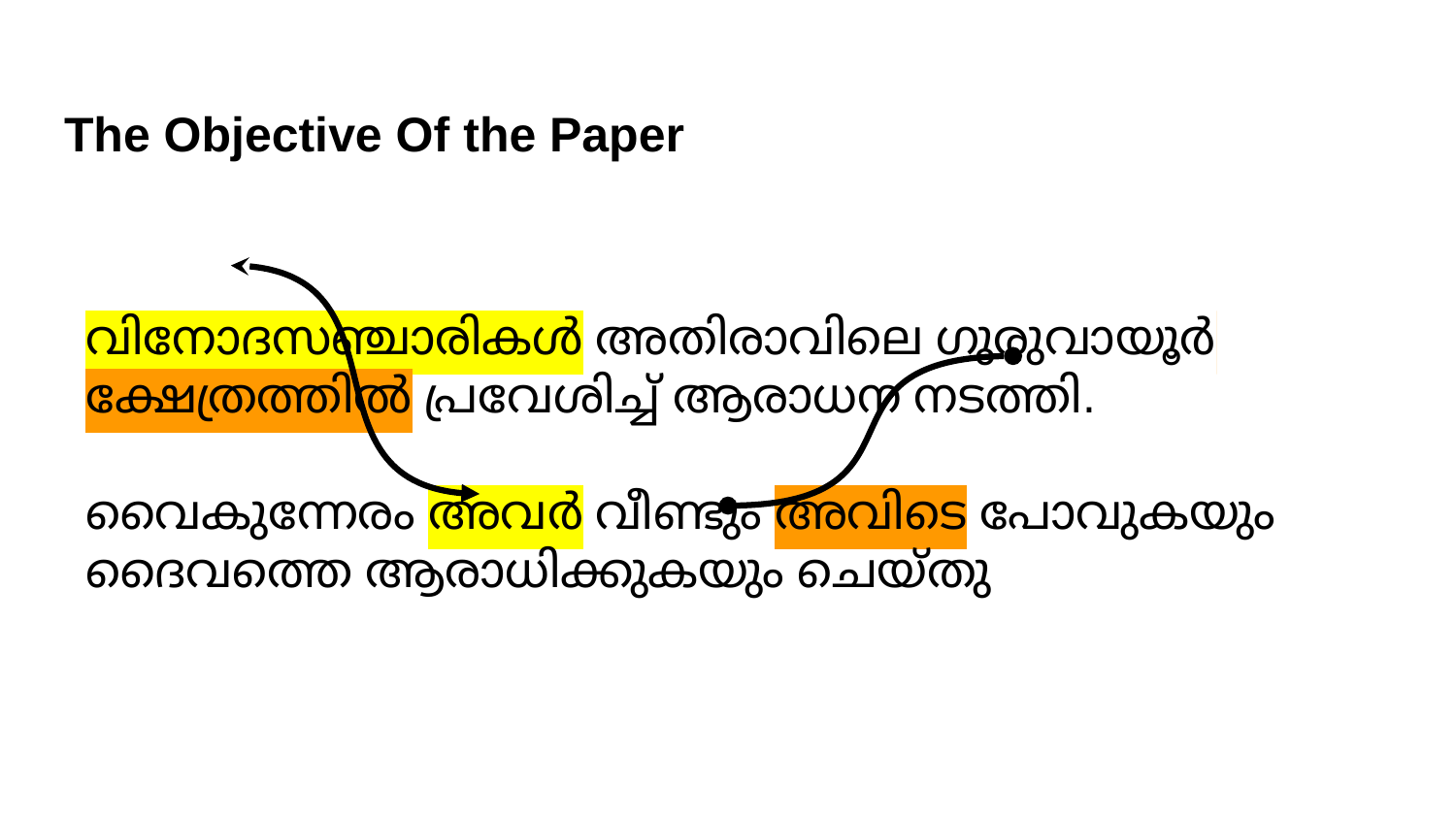

# The Objective Of the Paper
വിനോദസഞ്ചാരികൾ അതിരാവിലെ ഗുരുവായൂർ ക്ഷേത്രത്തിൽ പ്രവേശിച്ച് ആരാധന നടത്തി.

വൈകുന്നേരം അവർ വീണ്ടും അവിടെ പോവുകയും
ദൈവത്തെ ആരാധിക്കുകയും ചെയ്തു